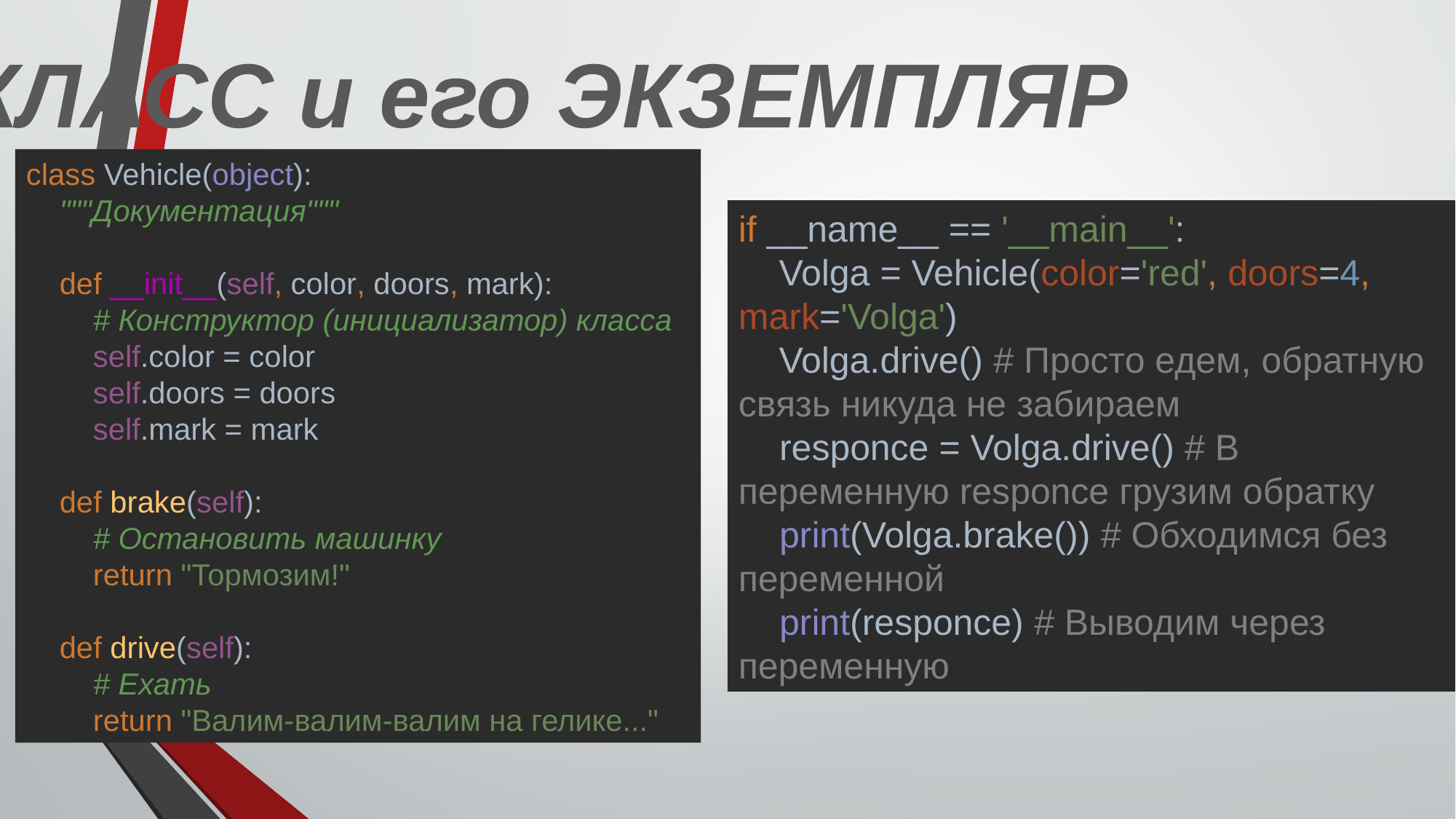

# КЛАСС и его ЭКЗЕМПЛЯР
class Vehicle(object):
    """Документация"""
    def __init__(self, color, doors, mark):
        # Конструктор (инициализатор) класса
        self.color = color
        self.doors = doors
        self.mark = mark
    def brake(self):
        # Остановить машинку
        return "Тормозим!"
    def drive(self):
        # Ехать
        return "Валим-валим-валим на гелике..."

if __name__ == '__main__':
    Volga = Vehicle(color='red', doors=4, mark='Volga')
    Volga.drive() # Просто едем, обратную связь никуда не забираем
    responce = Volga.drive() # В переменную responce грузим обратку
    print(Volga.brake()) # Обходимся без переменной
    print(responce) # Выводим через переменную